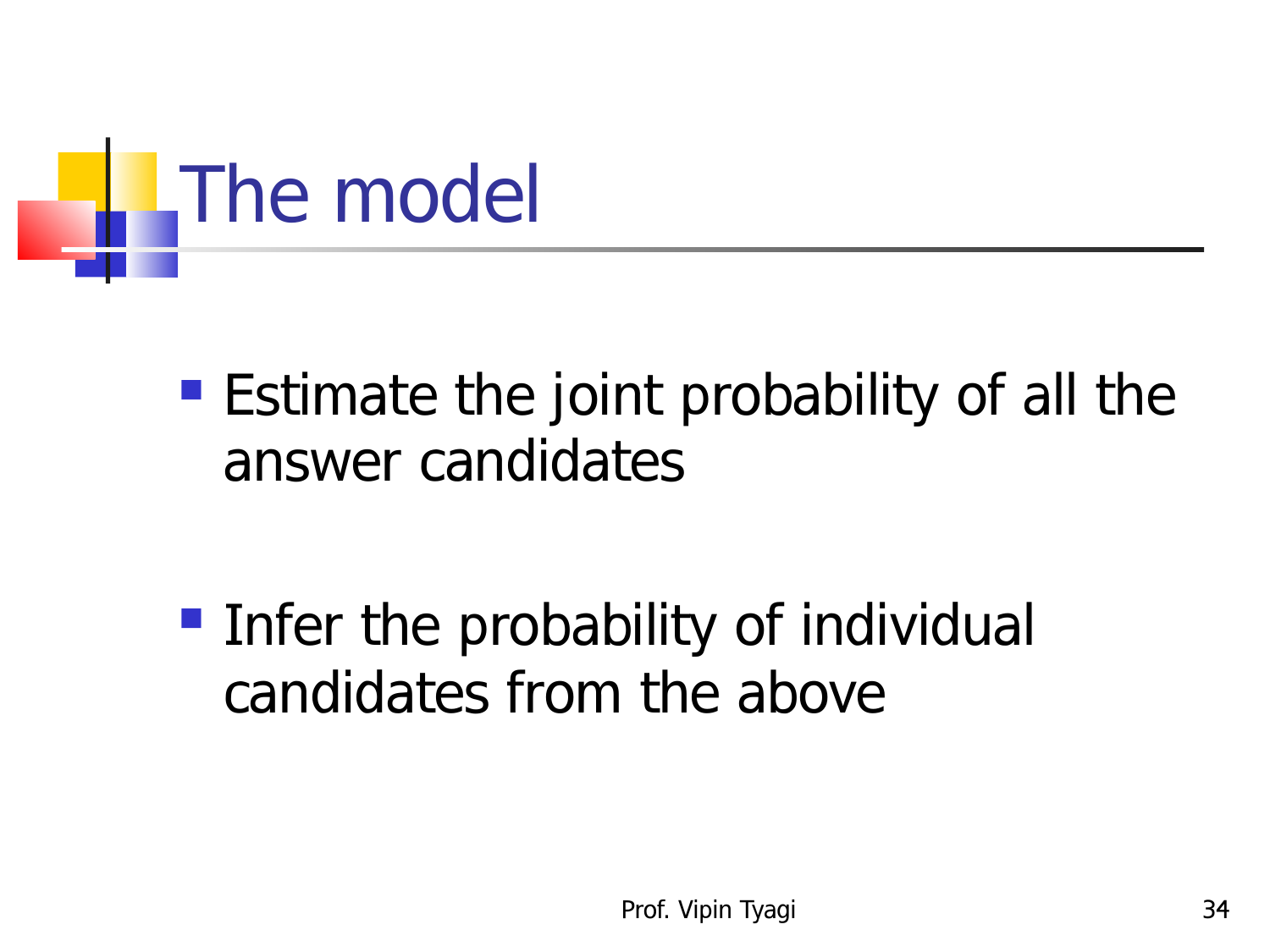

The model

Estimate the joint probability of all the answer candidates

Infer the probability of individual candidates from the above
Prof. Vipin Tyagi
34